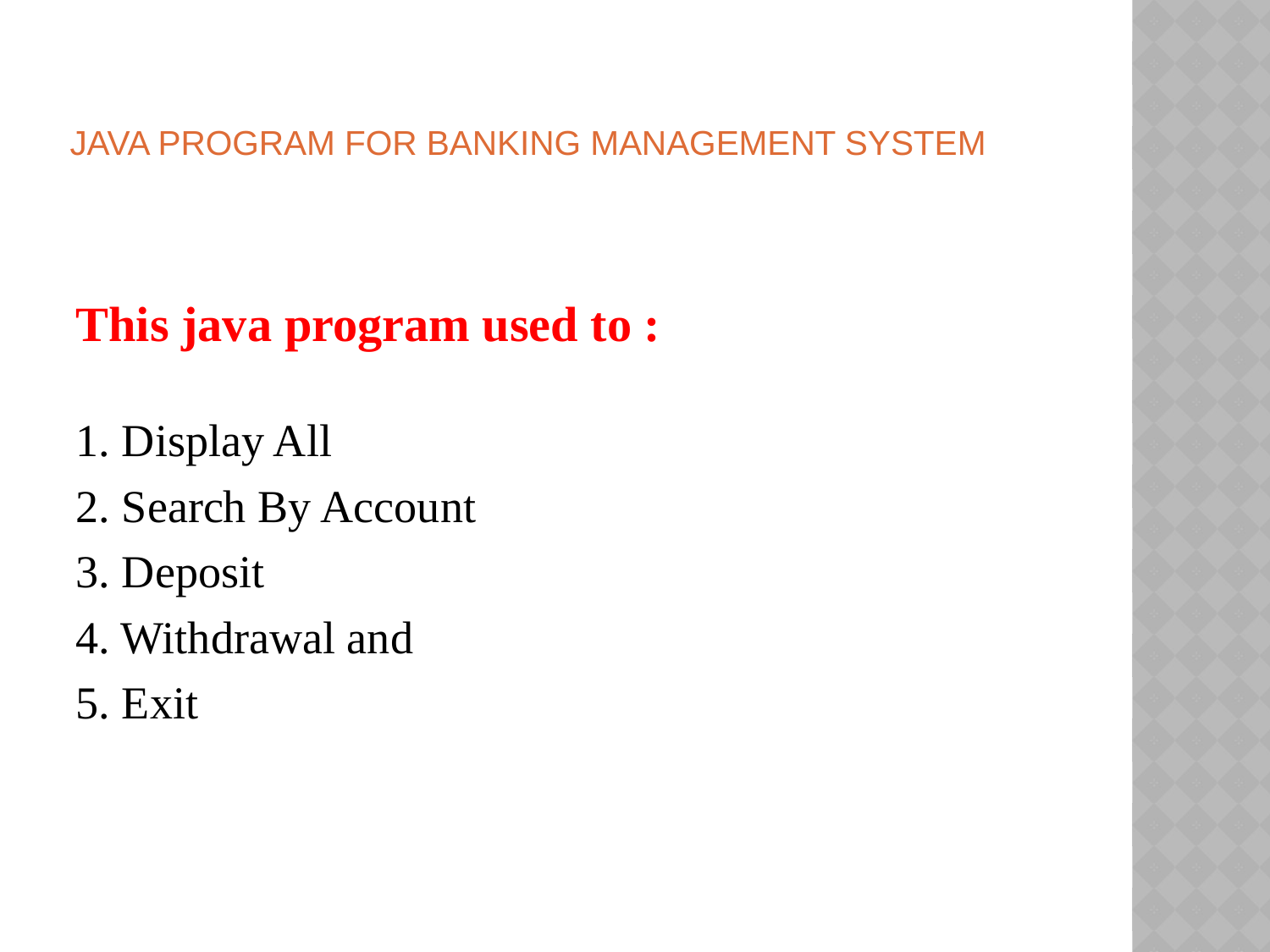

# Java program for banking management system
This java program used to :

1. Display All
2. Search By Account
3. Deposit
4. Withdrawal and
5. Exit